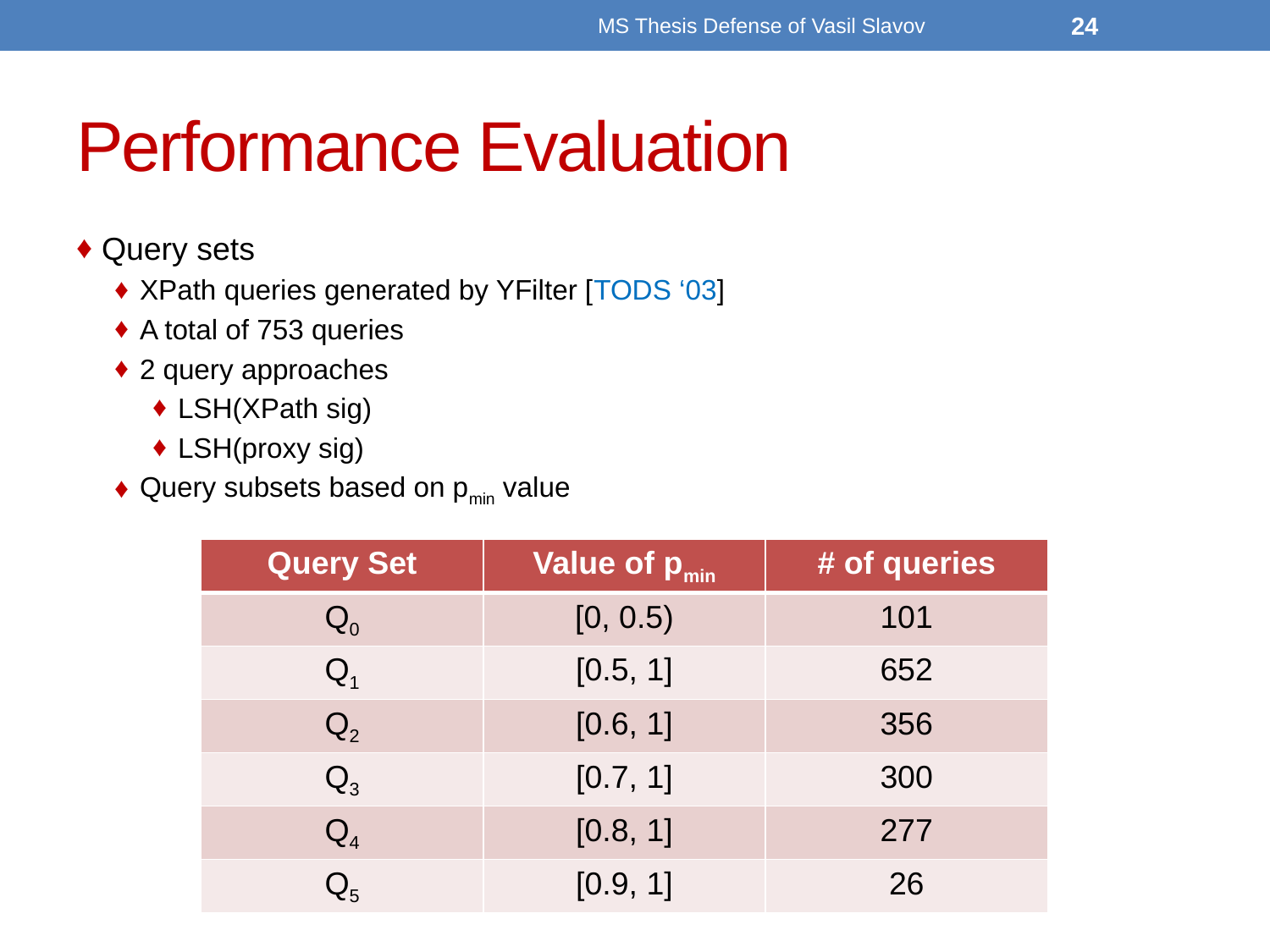

MS Thesis Defense of Vasil Slavov
24
# Performance Evaluation
Query sets
XPath queries generated by YFilter [TODS ‘03]
A total of 753 queries
2 query approaches
LSH(XPath sig)
LSH(proxy sig)
Query subsets based on pmin value

| Query Set | Value of pmin | # of queries |
| --- | --- | --- |
| Q0 | [0, 0.5) | 101 |
| Q1 | [0.5, 1] | 652 |
| Q2 | [0.6, 1] | 356 |
| Q3 | [0.7, 1] | 300 |
| Q4 | [0.8, 1] | 277 |
| Q5 | [0.9, 1] | 26 |